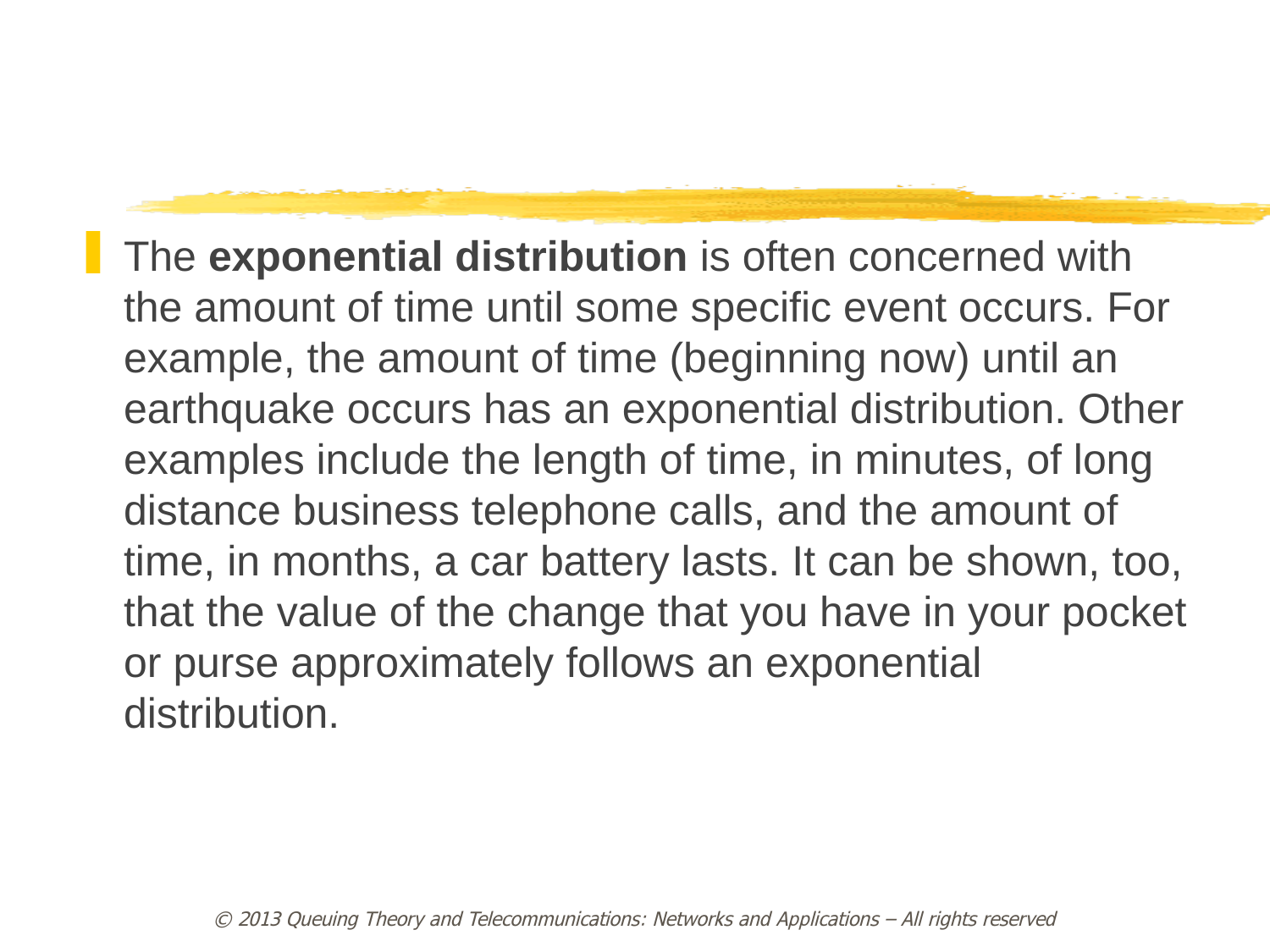

#
The exponential distribution is often concerned with the amount of time until some specific event occurs. For example, the amount of time (beginning now) until an earthquake occurs has an exponential distribution. Other examples include the length of time, in minutes, of long distance business telephone calls, and the amount of time, in months, a car battery lasts. It can be shown, too, that the value of the change that you have in your pocket or purse approximately follows an exponential distribution.
© 2013 Queuing Theory and Telecommunications: Networks and Applications – All rights reserved